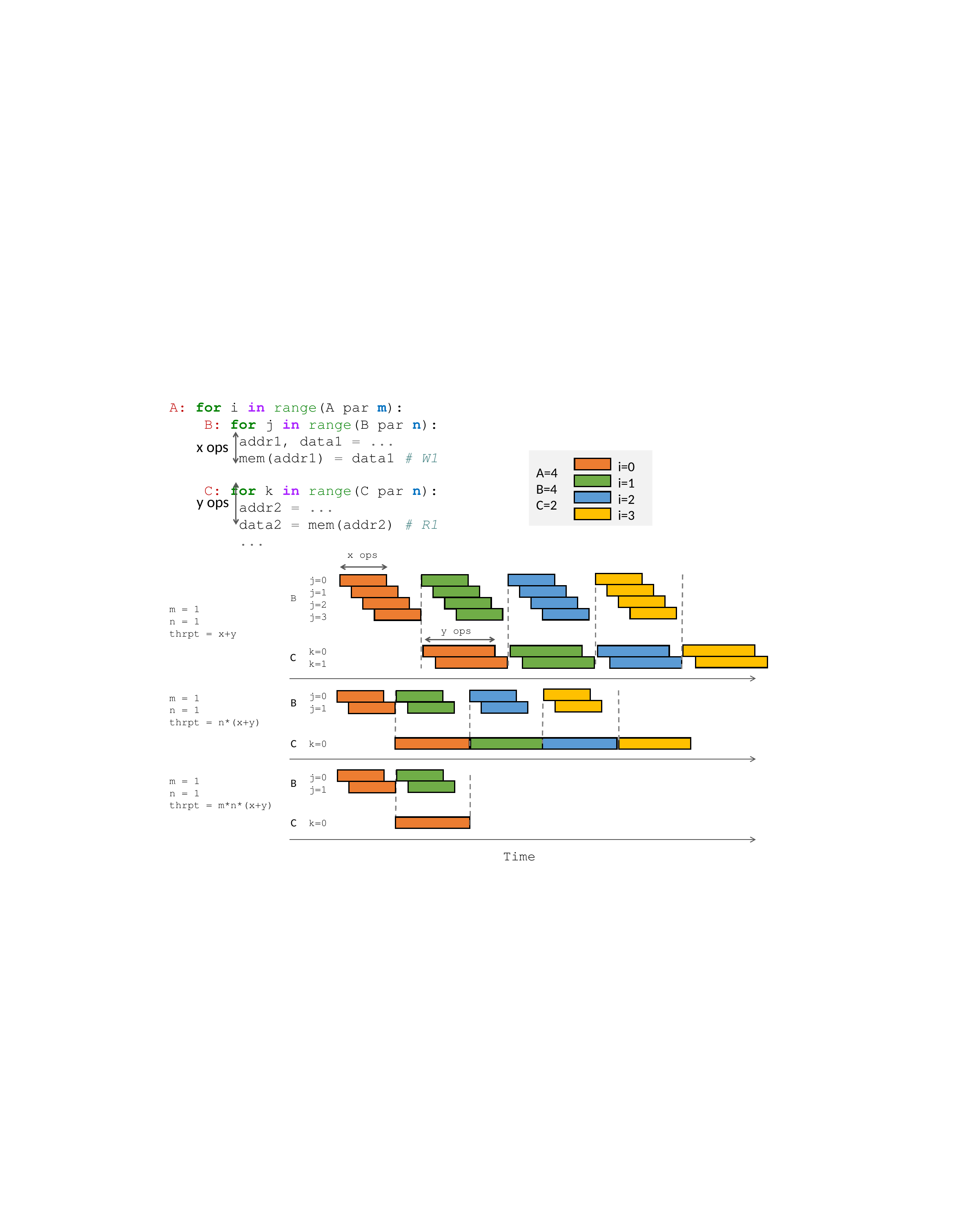

A: for i in range(A par m):
    B: for j in range(B par n):
        addr1, data1 = ...
        mem(addr1) = data1 # W1
    C: for k in range(C par n):
        addr2 = ...
        data2 = mem(addr2) # R1
        ...
x ops
y ops

i=0
i=1
i=2
i=3

A=4
B=4
C=2

x ops
j=0
j=1
j=2
j=3

B

m = 1
n = 1
thrpt = x+y

y ops
k=0
k=1

C
j=0
j=1
m = 1
n = 1
thrpt = n*(x+y)

B
C
k=0

j=0
j=1

m = 1
n = 1
thrpt = m*n*(x+y)
B
C
k=0

Time